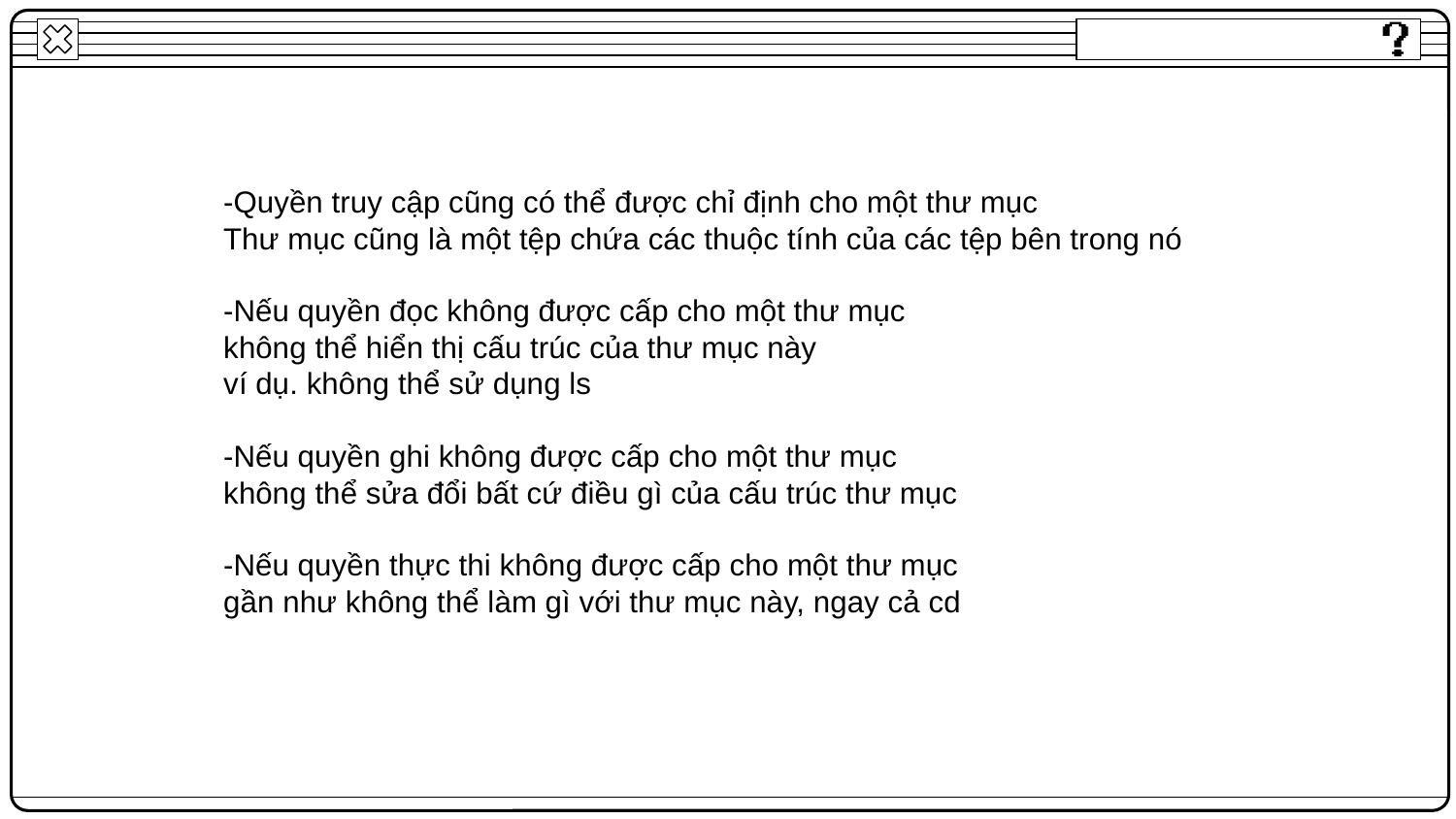

-Quyền truy cập cũng có thể được chỉ định cho một thư mục
Thư mục cũng là một tệp chứa các thuộc tính của các tệp bên trong nó

-Nếu quyền đọc không được cấp cho một thư mục
không thể hiển thị cấu trúc của thư mục này
ví dụ. không thể sử dụng ls

-Nếu quyền ghi không được cấp cho một thư mục
không thể sửa đổi bất cứ điều gì của cấu trúc thư mục

-Nếu quyền thực thi không được cấp cho một thư mục
gần như không thể làm gì với thư mục này, ngay cả cd